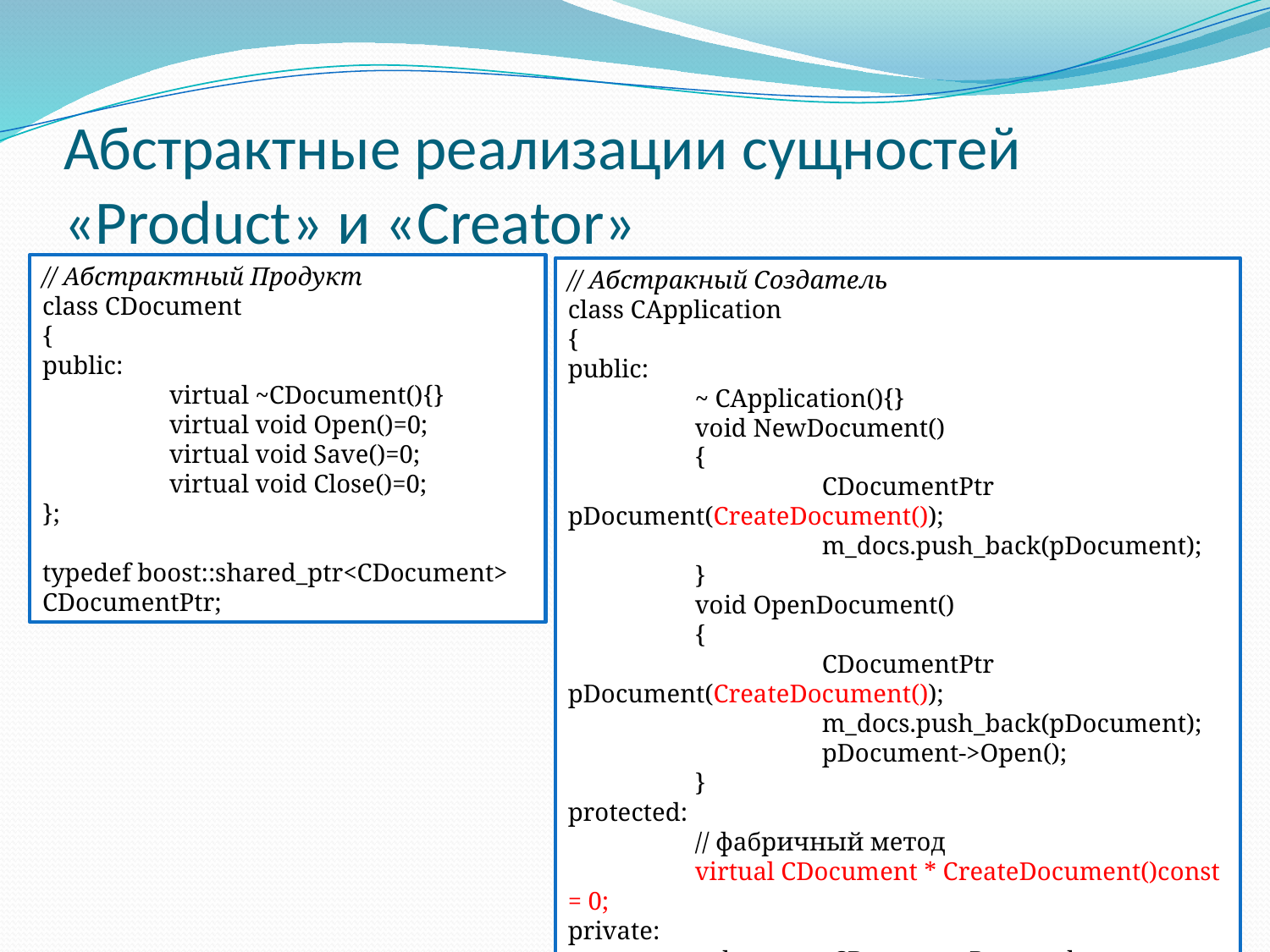

# Абстрактные реализации сущностей «Product» и «Creator»
// Абстрактный Продукт
class CDocument
{
public:
	virtual ~CDocument(){}
	virtual void Open()=0;
	virtual void Save()=0;
	virtual void Close()=0;
};

typedef boost::shared_ptr<CDocument> CDocumentPtr;
// Абстракный Создатель
class CApplication
{
public:
	~ CApplication(){}
	void NewDocument()
	{
		CDocumentPtr pDocument(CreateDocument());
		m_docs.push_back(pDocument);
	}
	void OpenDocument()
	{
		CDocumentPtr pDocument(CreateDocument());
		m_docs.push_back(pDocument);
		pDocument->Open();
	}
protected:
	// фабричный метод
	virtual CDocument * CreateDocument()const = 0;
private:
	std::vector<CDocumentPtr> m_docs;
};